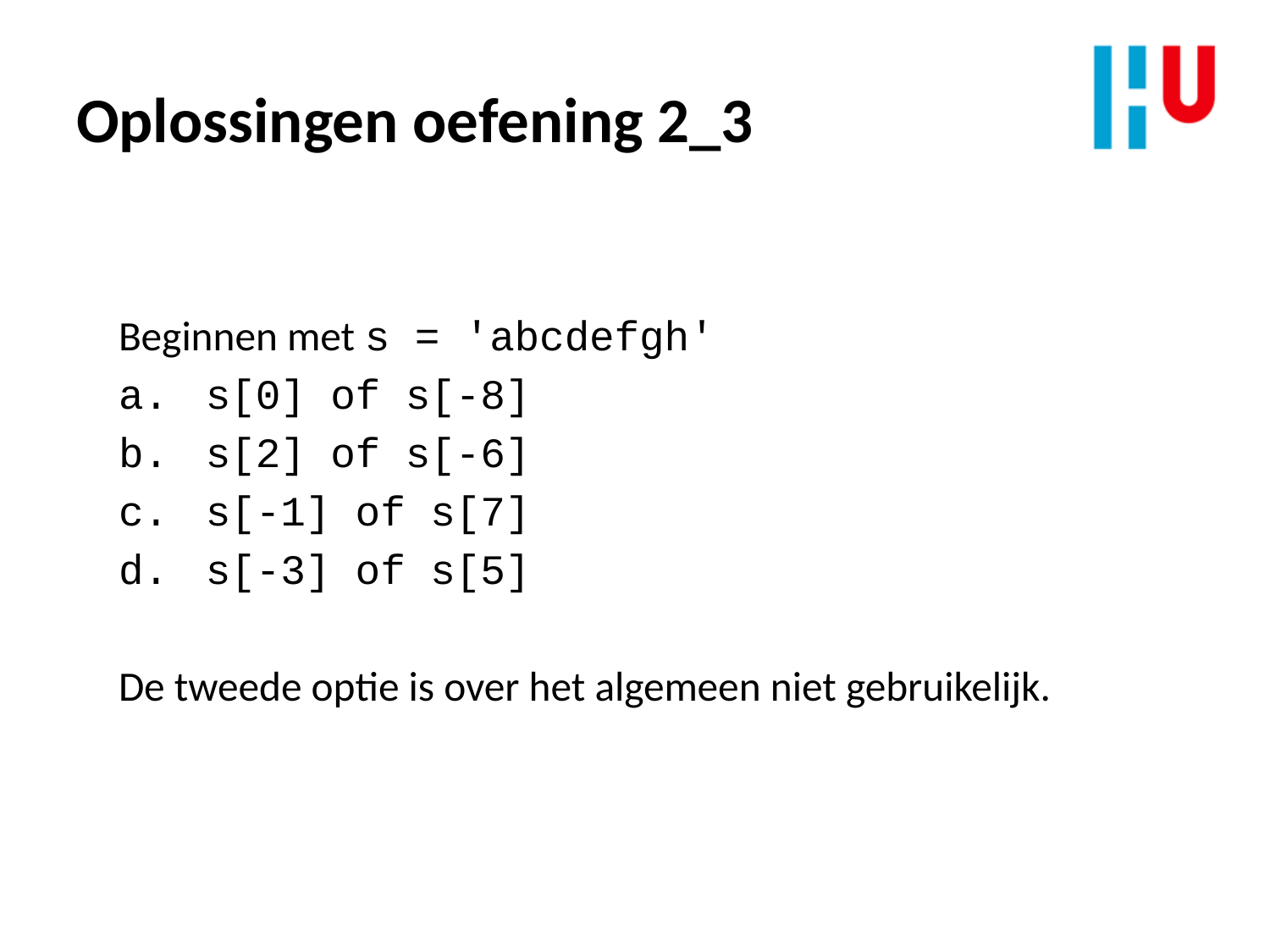

# Oplossingen oefening 2_3
Beginnen met s = 'abcdefgh'
 s[0] of s[-8]
 s[2] of s[-6]
 s[-1] of s[7]
 s[-3] of s[5]

De tweede optie is over het algemeen niet gebruikelijk.